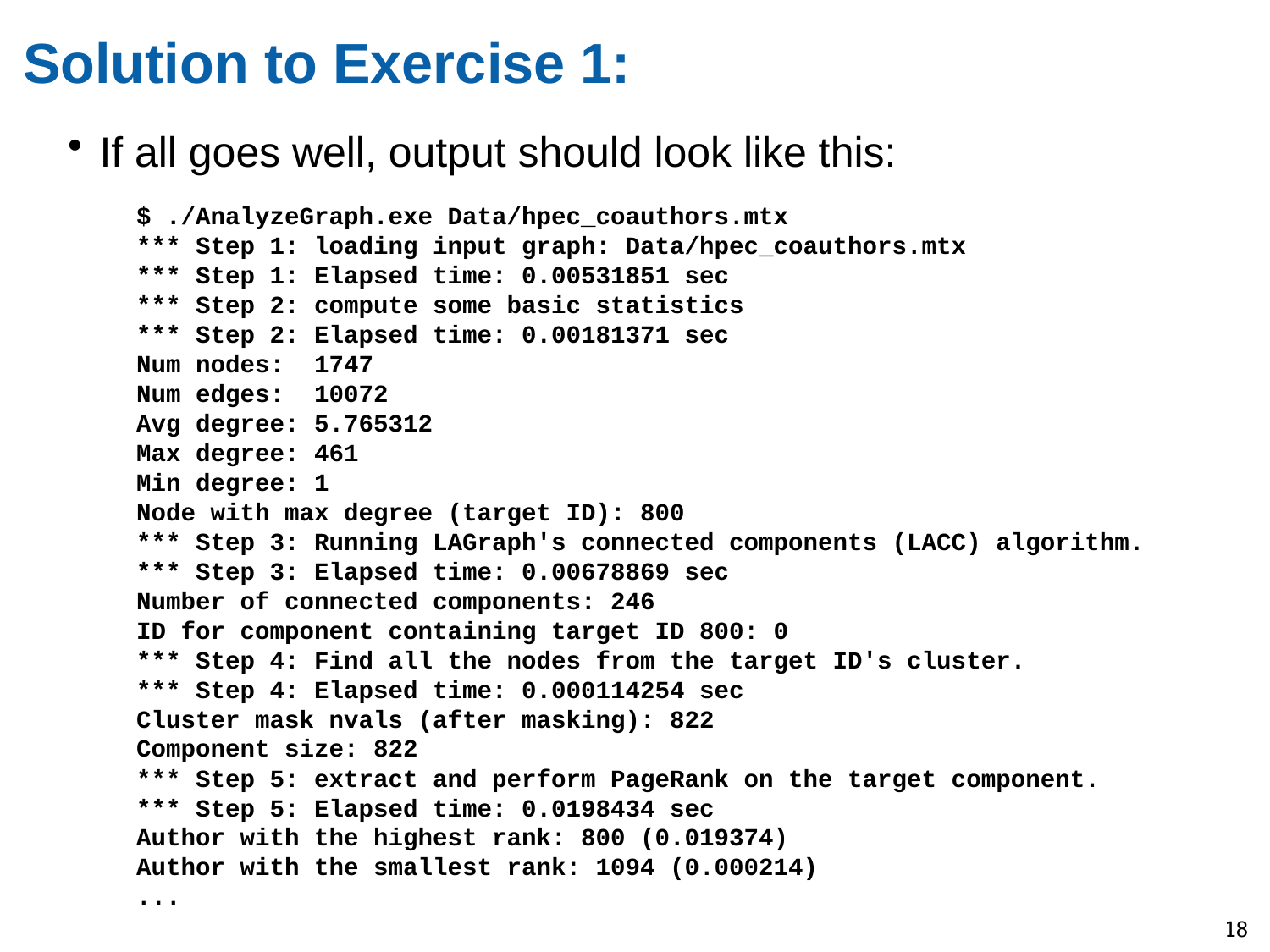

# Solution to Exercise 1:
If all goes well, output should look like this:

$ ./AnalyzeGraph.exe Data/hpec_coauthors.mtx
*** Step 1: loading input graph: Data/hpec_coauthors.mtx
*** Step 1: Elapsed time: 0.00531851 sec
*** Step 2: compute some basic statistics
*** Step 2: Elapsed time: 0.00181371 sec
Num nodes:  1747
Num edges:  10072
Avg degree: 5.765312
Max degree: 461
Min degree: 1
Node with max degree (target ID): 800
*** Step 3: Running LAGraph's connected components (LACC) algorithm.
*** Step 3: Elapsed time: 0.00678869 sec
Number of connected components: 246
ID for component containing target ID 800: 0
*** Step 4: Find all the nodes from the target ID's cluster.
*** Step 4: Elapsed time: 0.000114254 sec
Cluster mask nvals (after masking): 822
Component size: 822
*** Step 5: extract and perform PageRank on the target component.
*** Step 5: Elapsed time: 0.0198434 sec
Author with the highest rank: 800 (0.019374)
Author with the smallest rank: 1094 (0.000214)
...
18